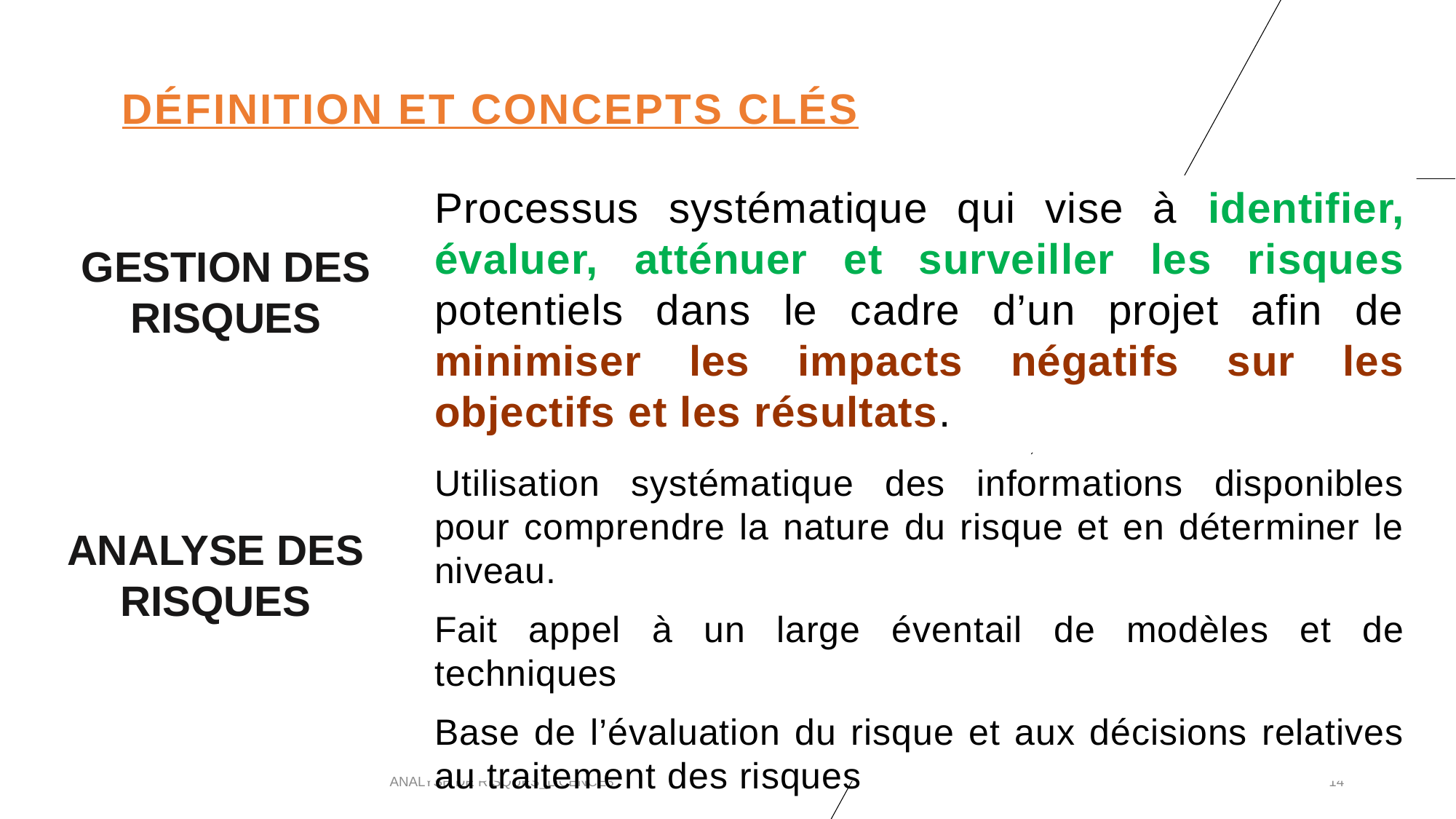

# Définition et concepts clés
Processus systématique qui vise à identifier, évaluer, atténuer et surveiller les risques potentiels dans le cadre d’un projet afin de minimiser les impacts négatifs sur les objectifs et les résultats.
GESTION DES RISQUES
Utilisation systématique des informations disponibles pour comprendre la nature du risque et en déterminer le niveau.
Fait appel à un large éventail de modèles et de techniques
Base de l’évaluation du risque et aux décisions relatives au traitement des risques
ANALYSE DES RISQUES
ANALYSE DE RISQUES_LICENCE3
14